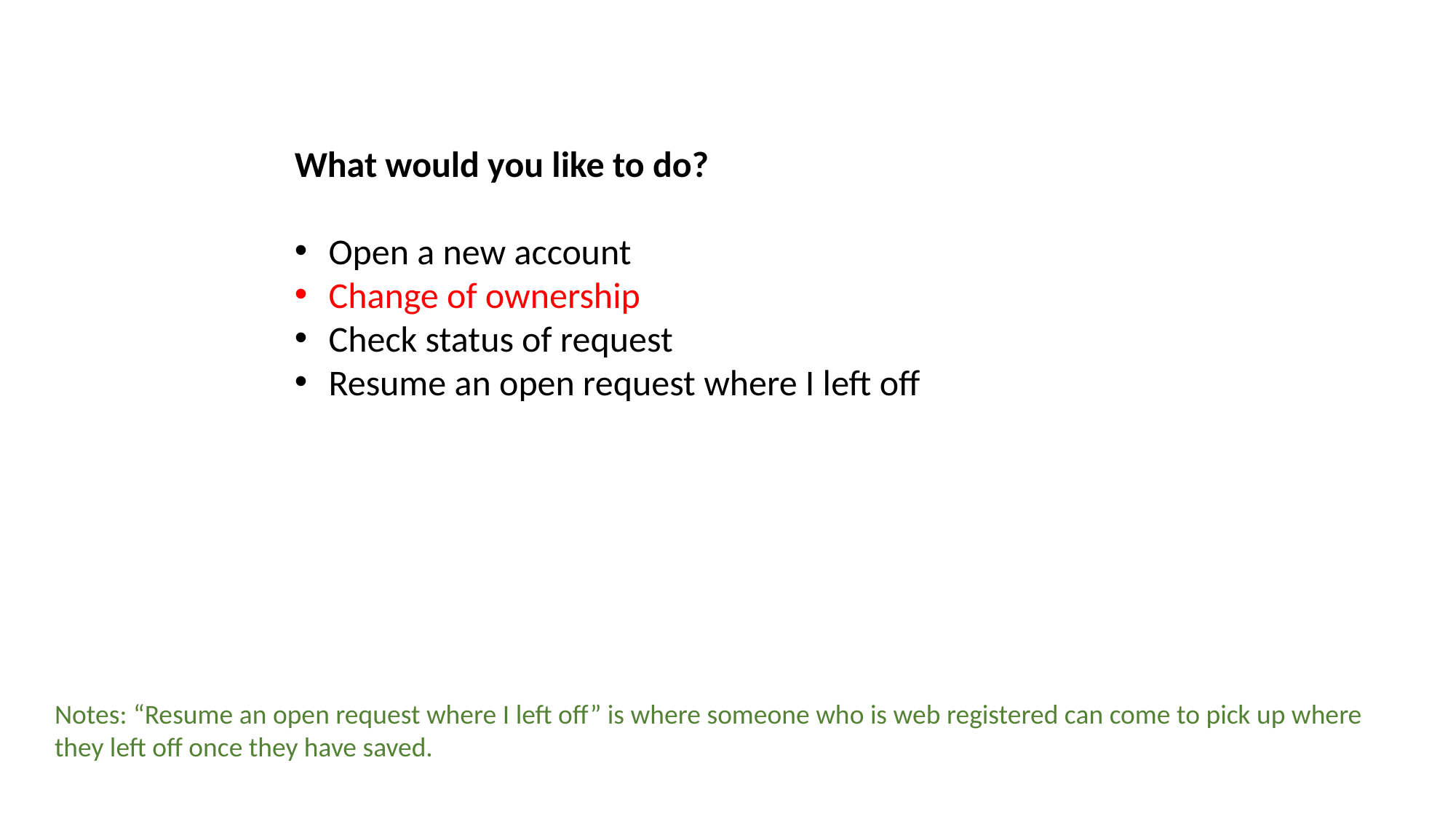

What would you like to do?

Open a new account
Change of ownership
Check status of request
Resume an open request where I left off
Notes: “Resume an open request where I left off” is where someone who is web registered can come to pick up where they left off once they have saved.